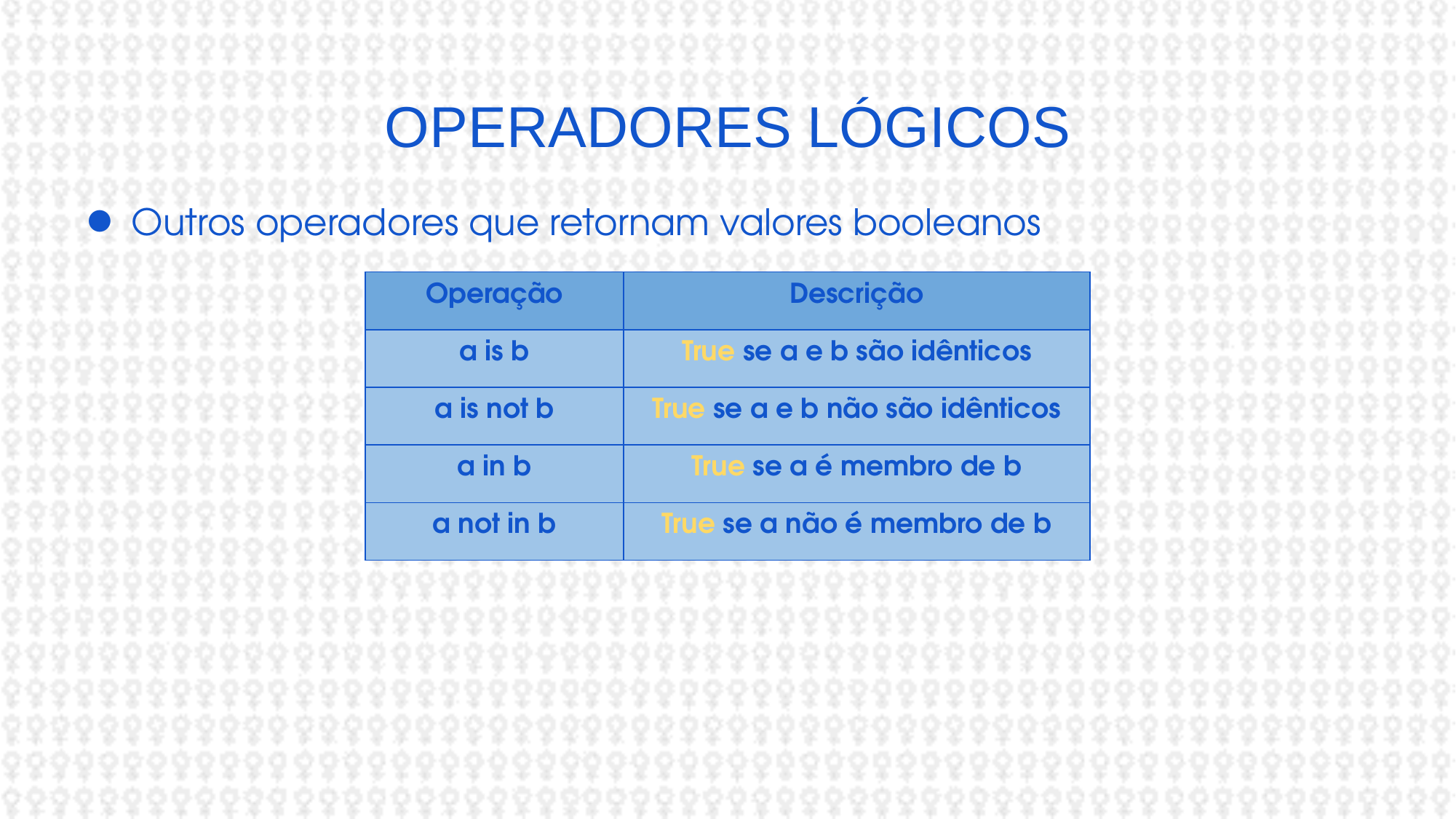

# OPERADORES LÓGICOS
Outros operadores que retornam valores booleanos

| Operação | Descrição |
| --- | --- |
| a is b | True se a e b são idênticos |
| a is not b | True se a e b não são idênticos |
| a in b | True se a é membro de b |
| a not in b | True se a não é membro de b |